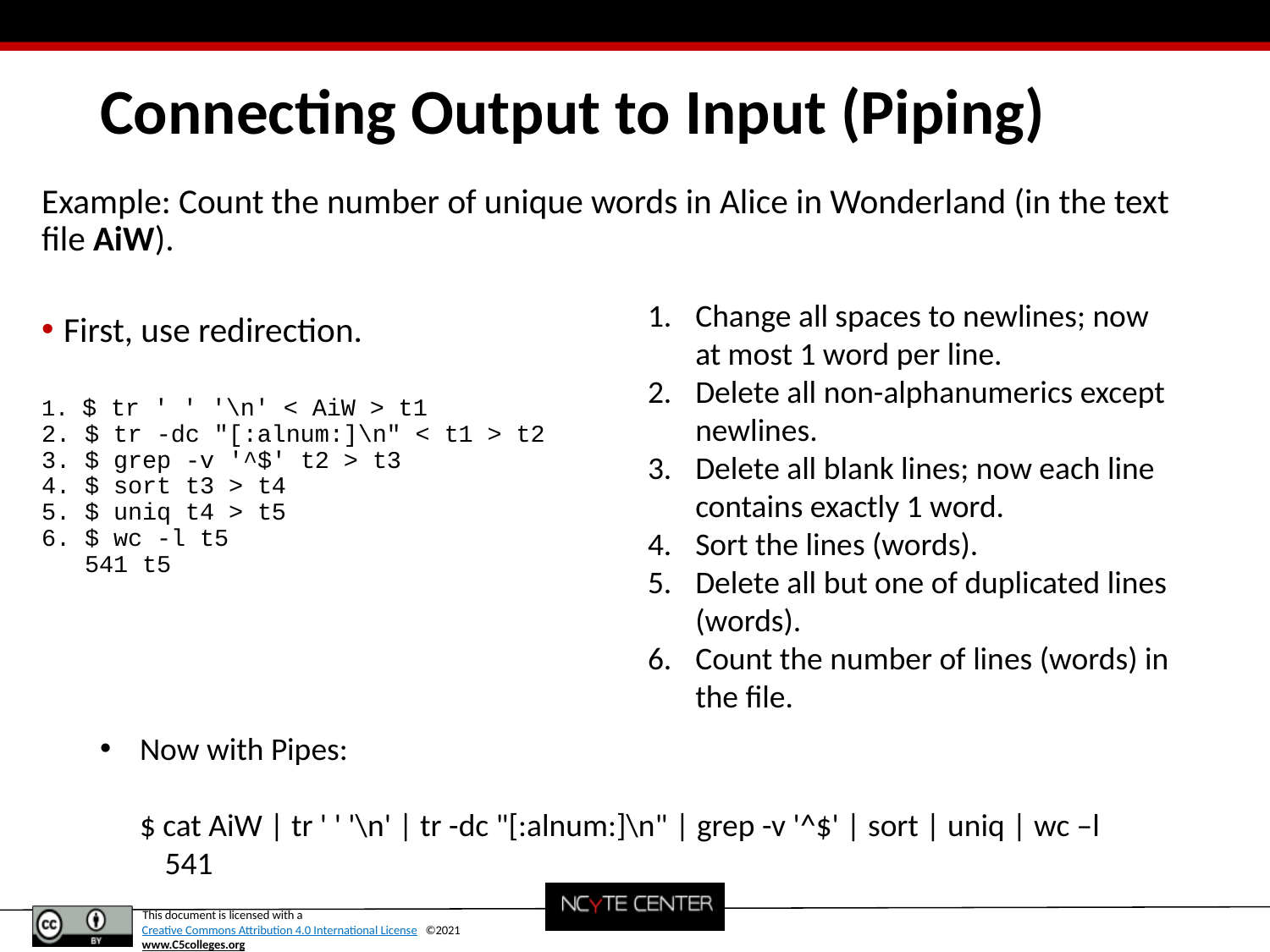

# Connecting Output to Input (Piping)
Example: Count the number of unique words in Alice in Wonderland (in the text file AiW).

First, use redirection.
1. $ tr ' ' '\n' < AiW > t1
2. $ tr -dc "[:alnum:]\n" < t1 > t2
3. $ grep -v '^$' t2 > t3
4. $ sort t3 > t4
5. $ uniq t4 > t5
6. $ wc -l t5
   541 t5

Change all spaces to newlines; now at most 1 word per line.
Delete all non-alphanumerics except newlines.
Delete all blank lines; now each line contains exactly 1 word.
Sort the lines (words).
Delete all but one of duplicated lines (words).
Count the number of lines (words) in the file.
Now with Pipes:
$ cat AiW | tr ' ' '\n' | tr -dc "[:alnum:]\n" | grep -v '^$' | sort | uniq | wc –l
         541